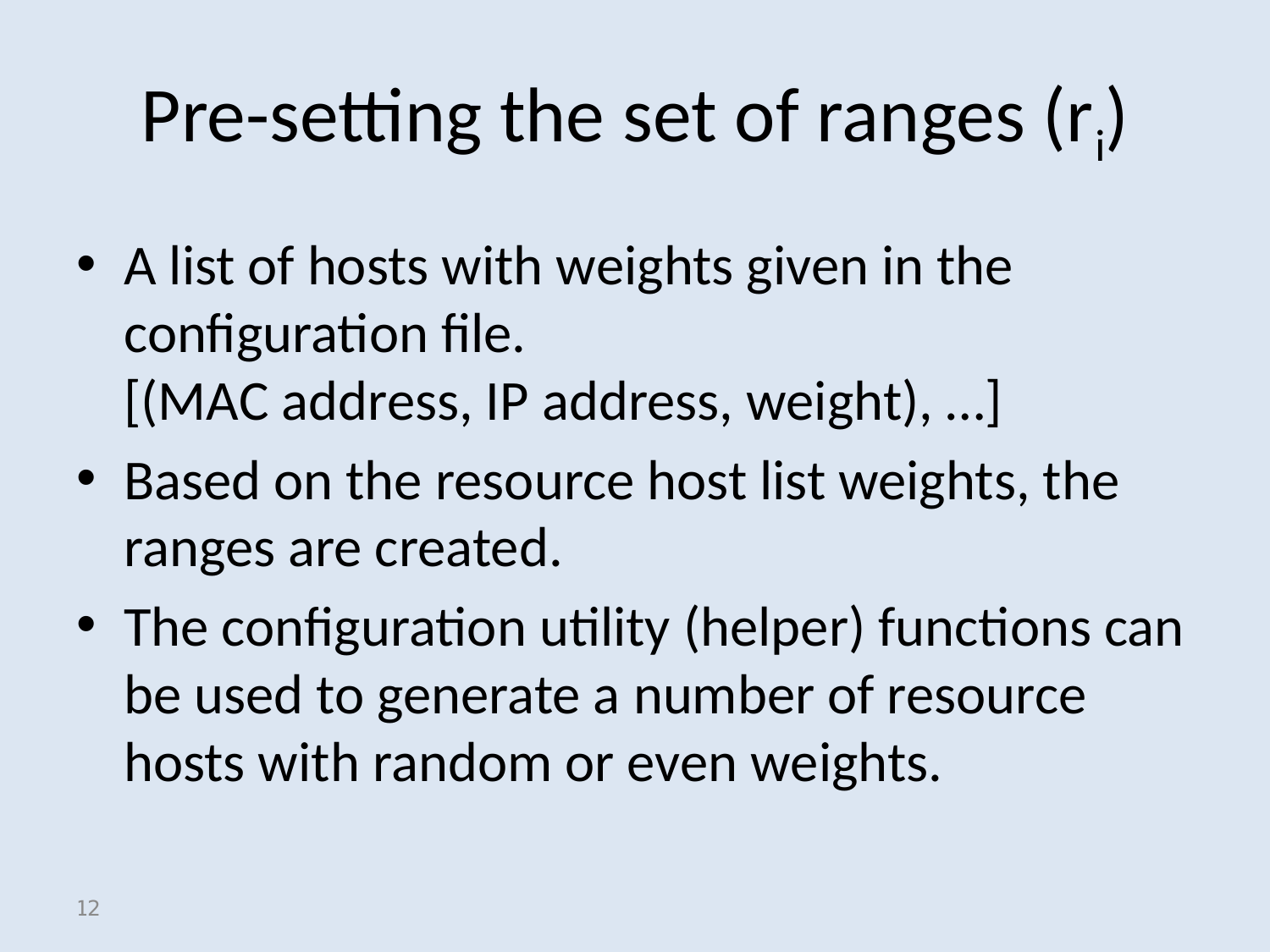

# Pre-setting the set of ranges (ri)
A list of hosts with weights given in the configuration file.
[(MAC address, IP address, weight), …]
Based on the resource host list weights, the ranges are created.
The configuration utility (helper) functions can be used to generate a number of resource hosts with random or even weights.
12